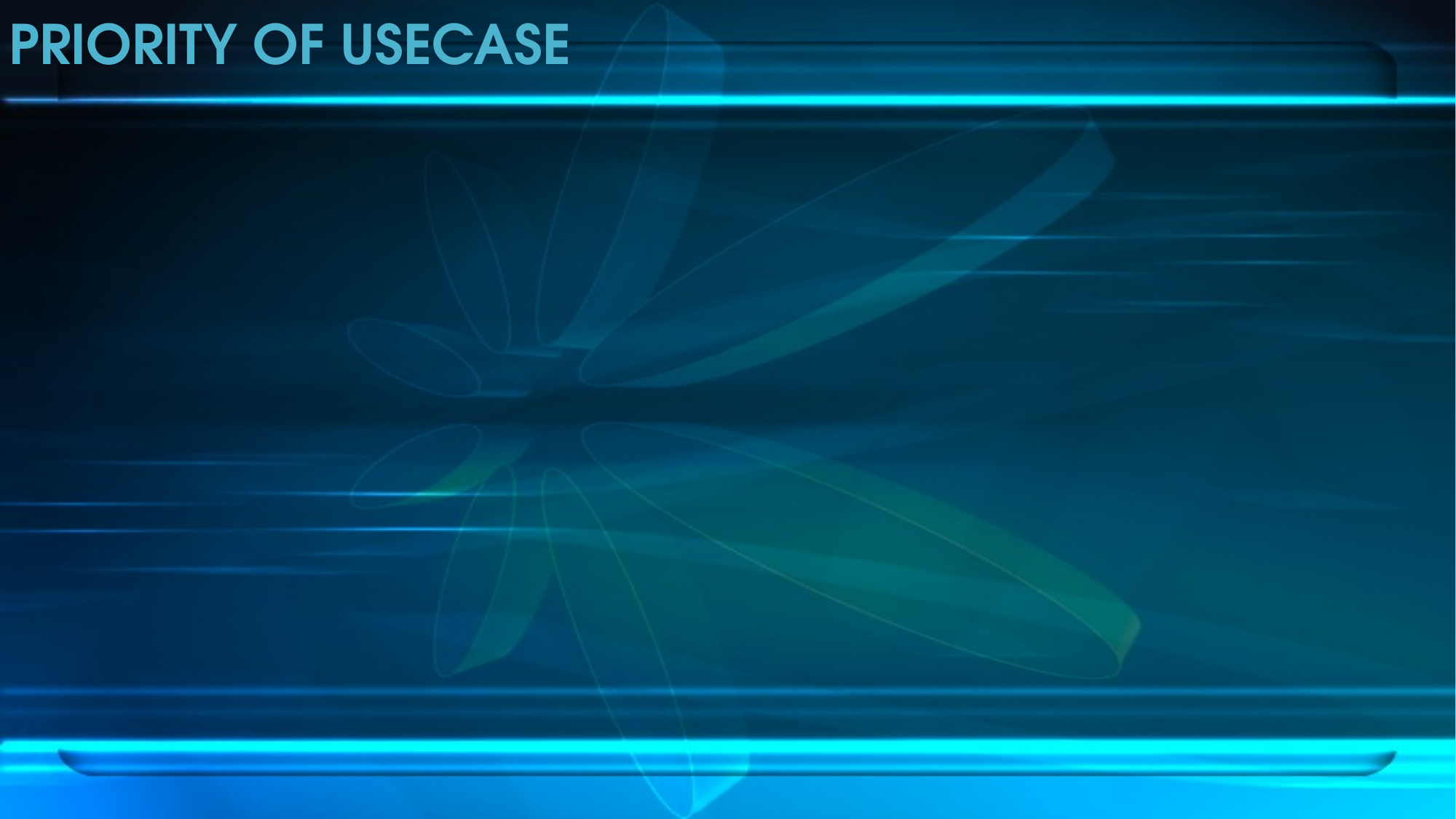

# PRIORITY OF USECASE

High level
Customer Subsystem:
Select program; Sign contract; Pay money; Refund money(optional)
Advisor Subsystem:
Apply to schools; Apply visa
Manager and Financial staff Subsystem:
Make contract; Check financial statements; Receive money (include Check amount); Refund money(optional); Make financial statements

Middle level
Customer Subsystem:
Create/update account (include Fill information); Contact advisors; Make decision
Advisor Subsystem:
Help customer (include Create/update account); Contact customer; Give official advice
Manager and Financial staff Subsystem:
Develop official advice

Low level
Customer Subsystem:
Check schools (include Comparing schools); Send documents
Advisor Subsystem:
Collect information; Check suitable schools (include Give back school list); Send customer’s information
Manager and Financial staff Subsystem:
None